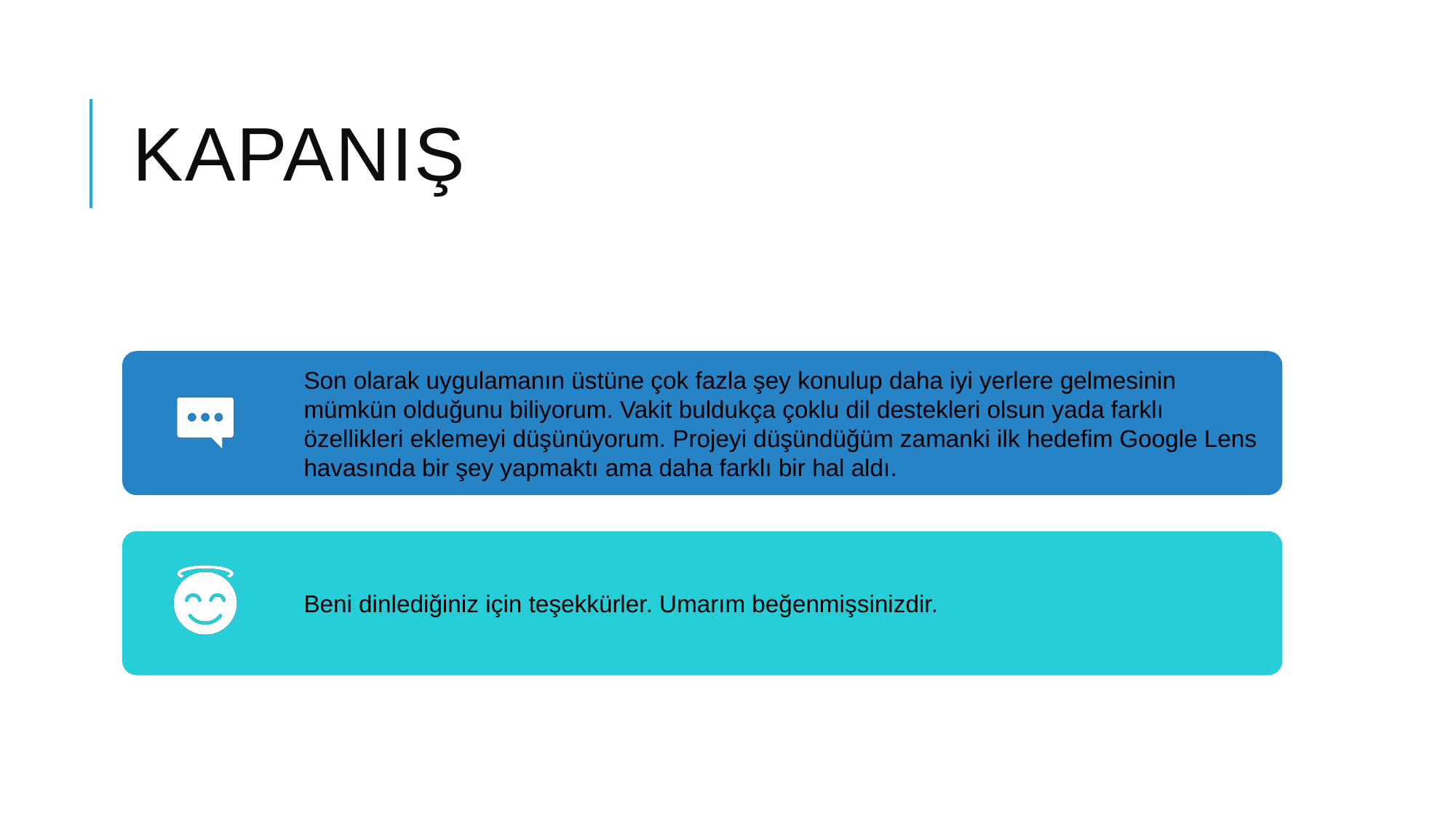

# Kapanış
Son olarak uygulamanın üstüne çok fazla şey konulup daha iyi yerlere gelmesinin mümkün olduğunu biliyorum. Vakit buldukça çoklu dil destekleri olsun yada farklı özellikleri eklemeyi düşünüyorum. Projeyi düşündüğüm zamanki ilk hedefim Google Lens havasında bir şey yapmaktı ama daha farklı bir hal aldı.
Beni dinlediğiniz için teşekkürler. Umarım beğenmişsinizdir.